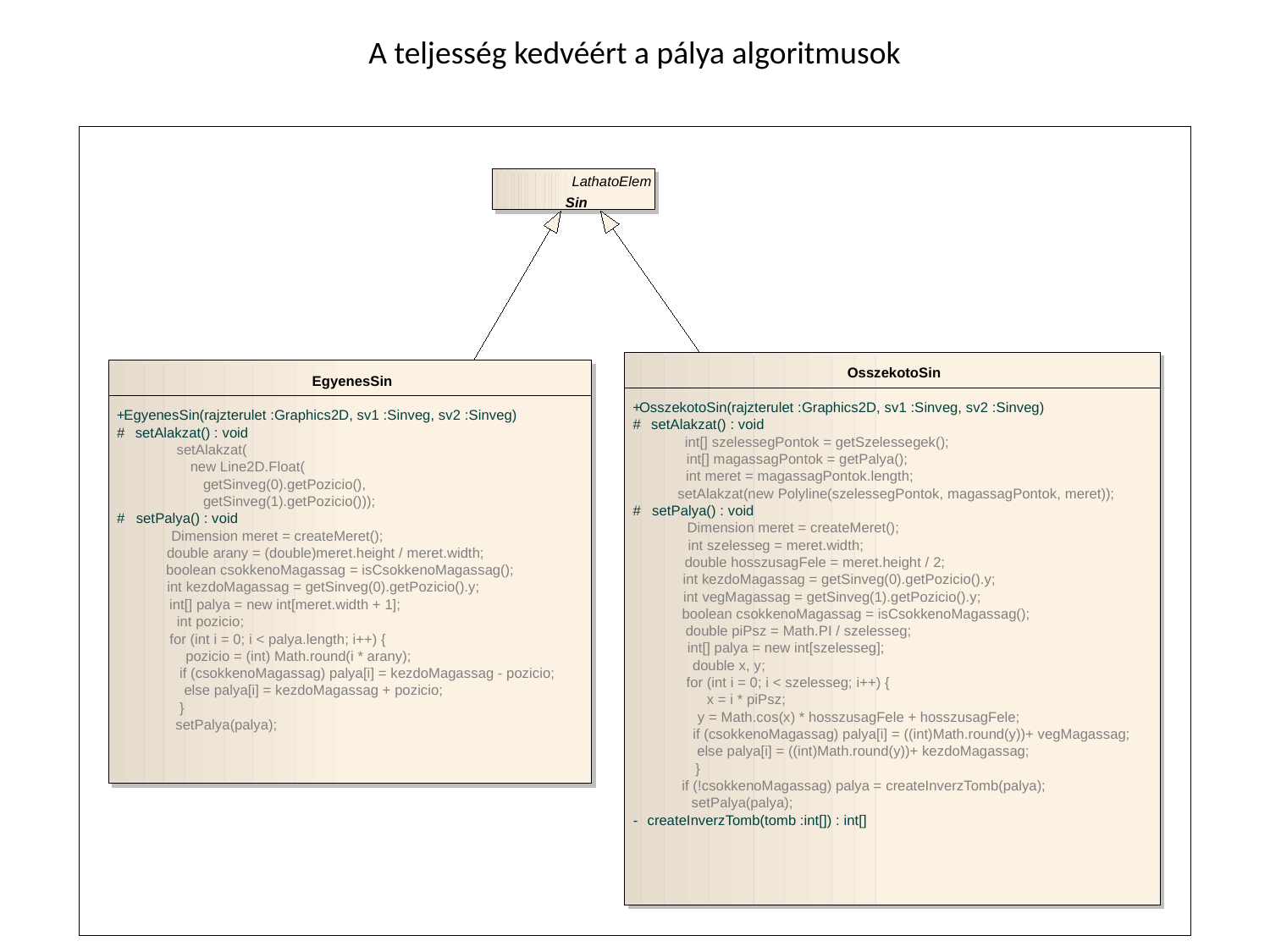

A teljesség kedvéért a pálya algoritmusok

LathatoElem
Sin

OsszekotoSin
EgyenesSin

+
OsszekotoSin(rajzterulet :Graphics2D, sv1 :Sinveg, sv2 :Sinveg)
+
EgyenesSin(rajzterulet :Graphics2D, sv1 :Sinveg, sv2 :Sinveg)
#
setAlakzat() : void
#
setAlakzat() : void
        int[] szelessegPontok = getSzelessegek();
        setAlakzat(
        int[] magassagPontok = getPalya();
            new Line2D.Float(
        int meret = magassagPontok.length;
                getSinveg(0).getPozicio(),
        setAlakzat(new Polyline(szelessegPontok, magassagPontok, meret));
                getSinveg(1).getPozicio()));
#
setPalya() : void
#
setPalya() : void
        Dimension meret = createMeret();
        Dimension meret = createMeret();
        int szelesseg = meret.width;
        double arany = (double)meret.height / meret.width;
        double hosszusagFele = meret.height / 2;
        boolean csokkenoMagassag = isCsokkenoMagassag();
        int kezdoMagassag = getSinveg(0).getPozicio().y;
        int kezdoMagassag = getSinveg(0).getPozicio().y;
        int vegMagassag = getSinveg(1).getPozicio().y;
        int[] palya = new int[meret.width + 1];
        boolean csokkenoMagassag = isCsokkenoMagassag();
        int pozicio;
        double piPsz = Math.PI / szelesseg;
        for (int i = 0; i < palya.length; i++) {
        int[] palya = new int[szelesseg];
            pozicio = (int) Math.round(i * arany);
        double x, y;
            if (csokkenoMagassag) palya[i] = kezdoMagassag - pozicio;
        for (int i = 0; i < szelesseg; i++) {
            else palya[i] = kezdoMagassag + pozicio;
            x = i * piPsz;
        }
            y = Math.cos(x) * hosszusagFele + hosszusagFele;
        setPalya(palya);
            if (csokkenoMagassag) palya[i] = ((int)Math.round(y))+ vegMagassag;
            else palya[i] = ((int)Math.round(y))+ kezdoMagassag;
        }
        if (!csokkenoMagassag) palya = createInverzTomb(palya);
        setPalya(palya);
-
createInverzTomb(tomb :int[]) : int[]